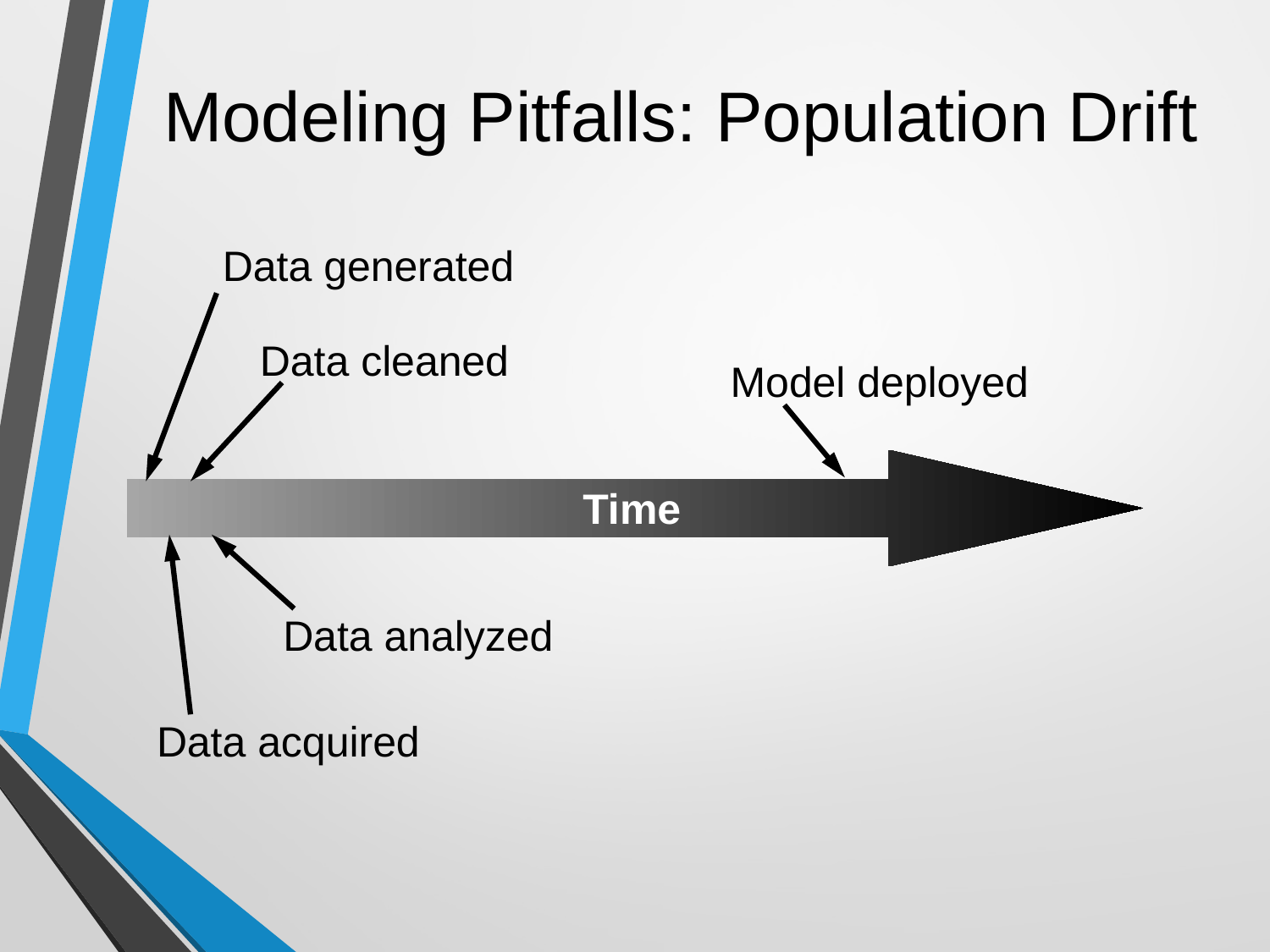

# Modeling Pitfalls: Population Drift
Data generated

Data cleaned
Model deployed

Time

Data analyzed
Data acquired